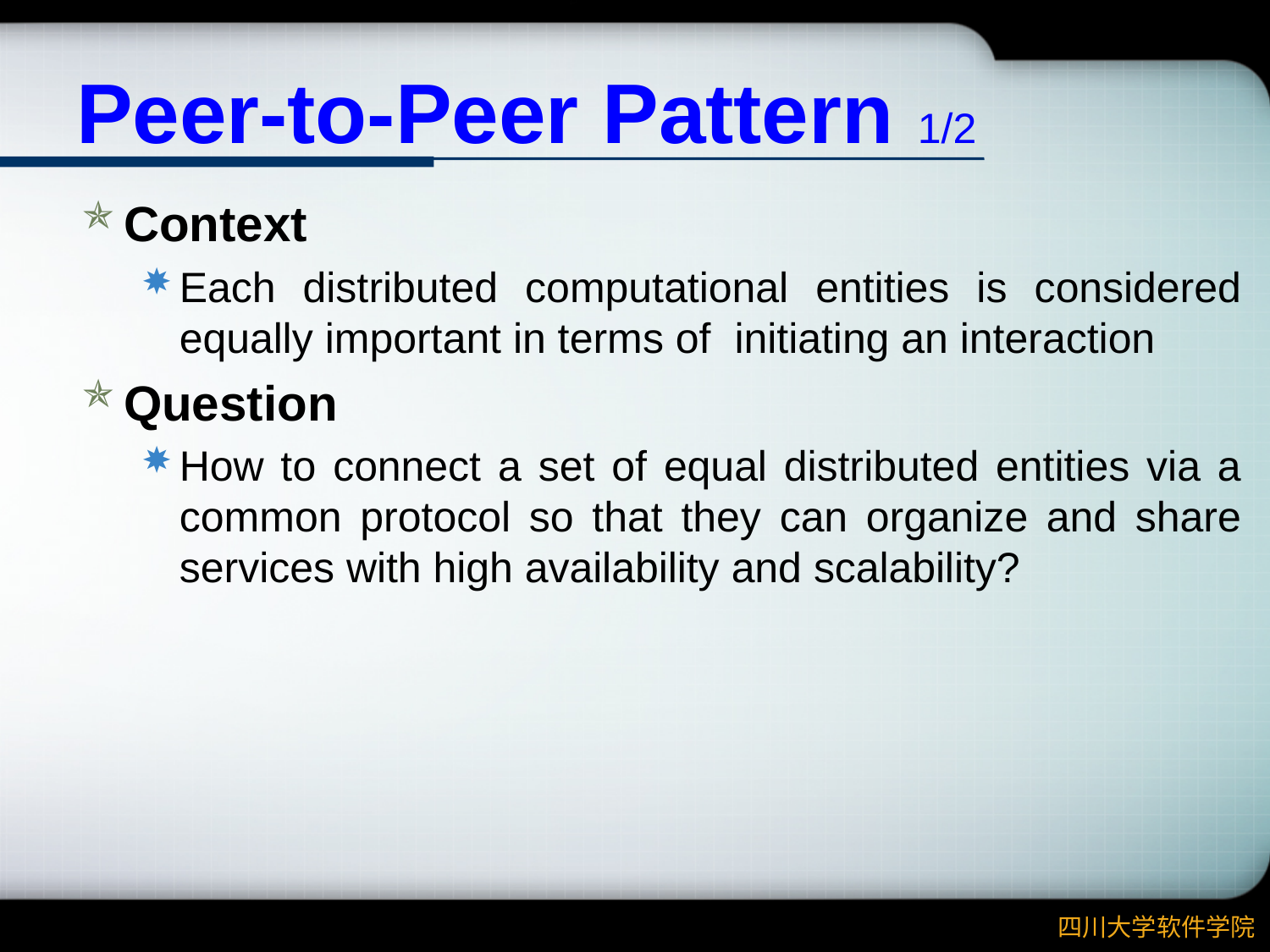

# Peer-to-Peer Pattern 1/2
Context
Each distributed computational entities is considered equally important in terms of  initiating an interaction
Question
How to connect a set of equal distributed entities via a common protocol so that they can organize and share services with high availability and scalability?